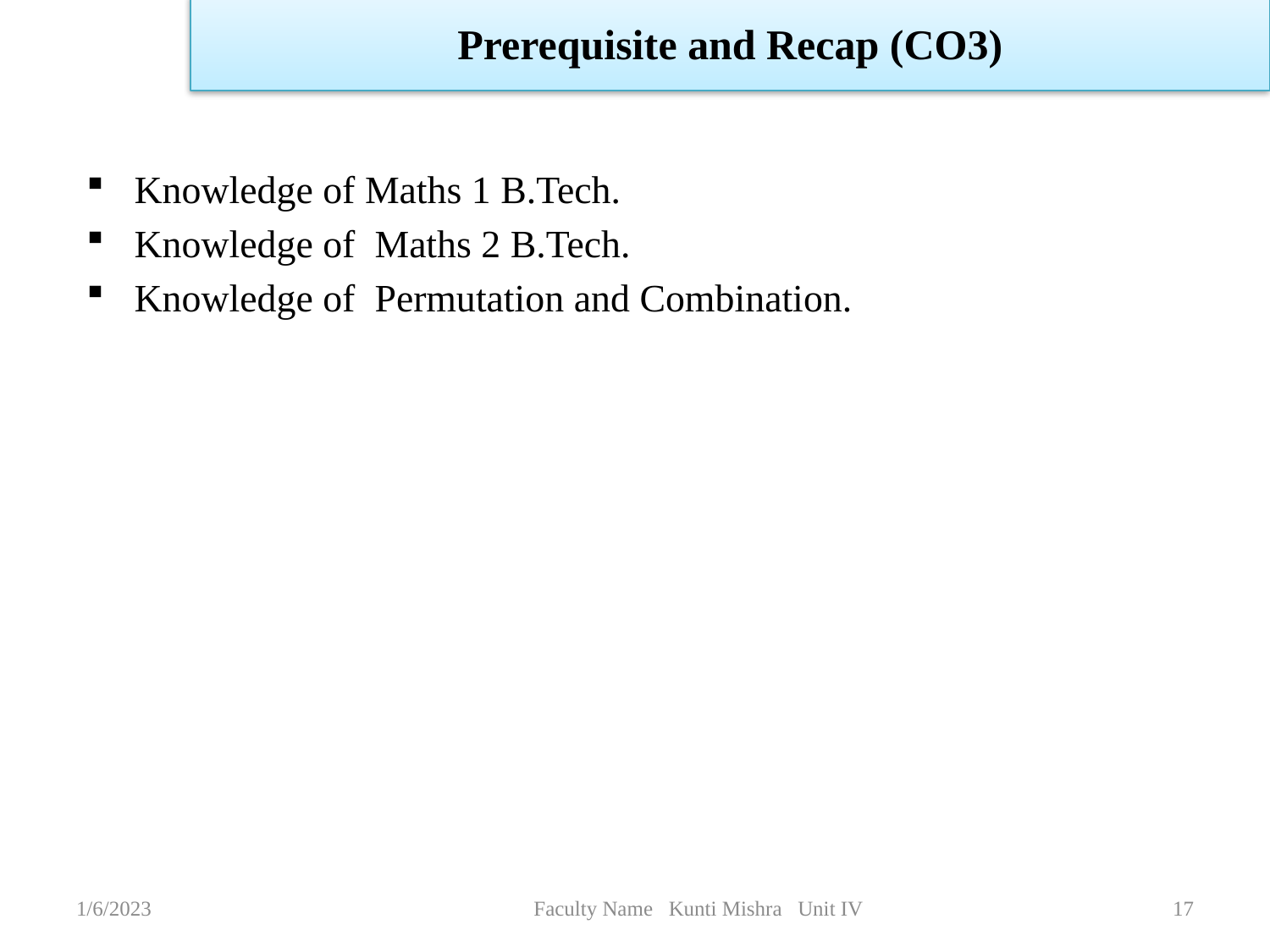

Prerequisite and Recap (CO3)
Knowledge of Maths 1 B.Tech.
Knowledge of  Maths 2 B.Tech.
Knowledge of  Permutation and Combination.

1/6/2023
Faculty Name   Kunti Mishra   Unit IV
17